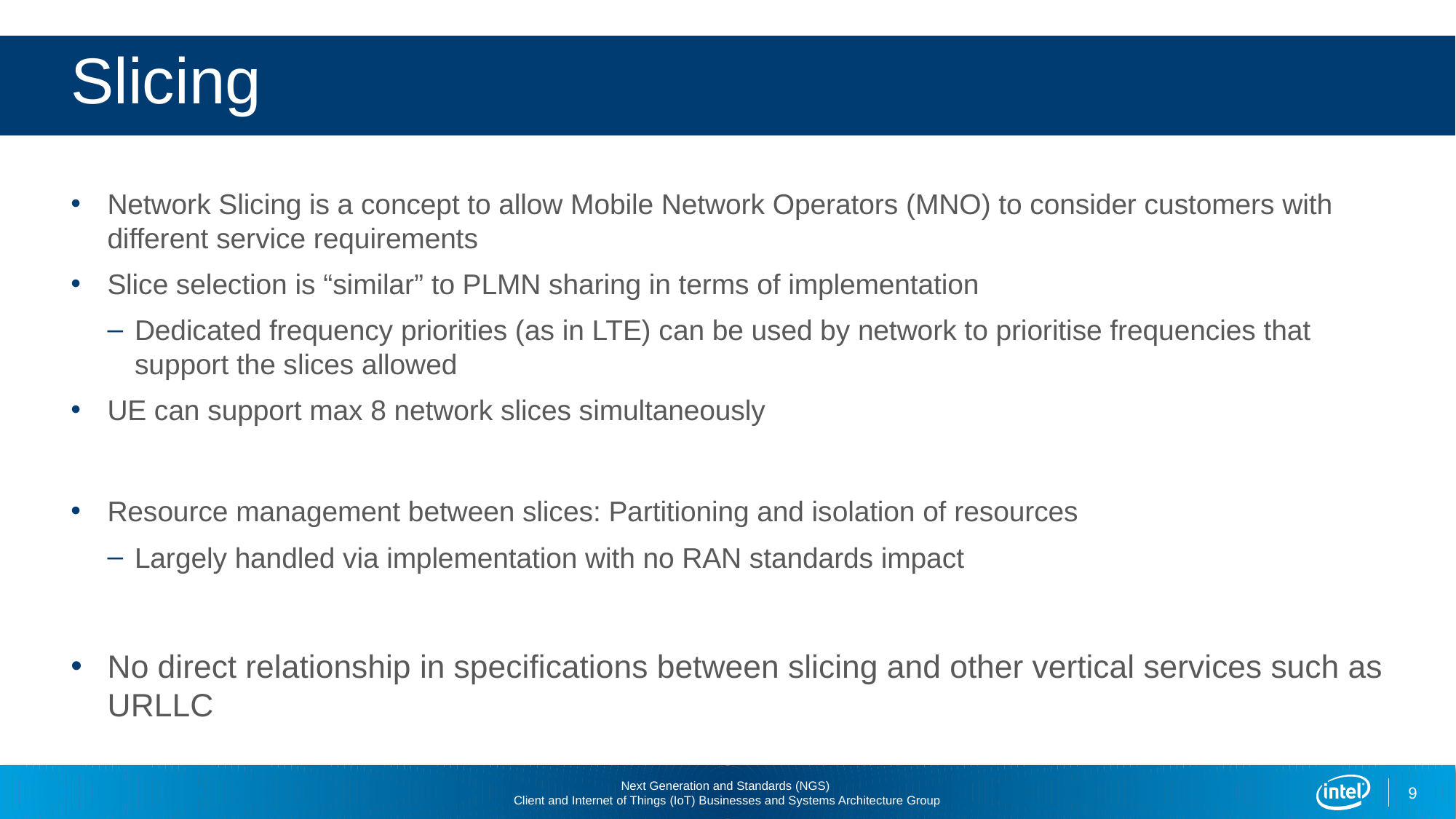

# Slicing
Network Slicing is a concept to allow Mobile Network Operators (MNO) to consider customers with different service requirements
Slice selection is “similar” to PLMN sharing in terms of implementation
Dedicated frequency priorities (as in LTE) can be used by network to prioritise frequencies that support the slices allowed
UE can support max 8 network slices simultaneously

Resource management between slices: Partitioning and isolation of resources
Largely handled via implementation with no RAN standards impact

No direct relationship in specifications between slicing and other vertical services such as URLLC

9